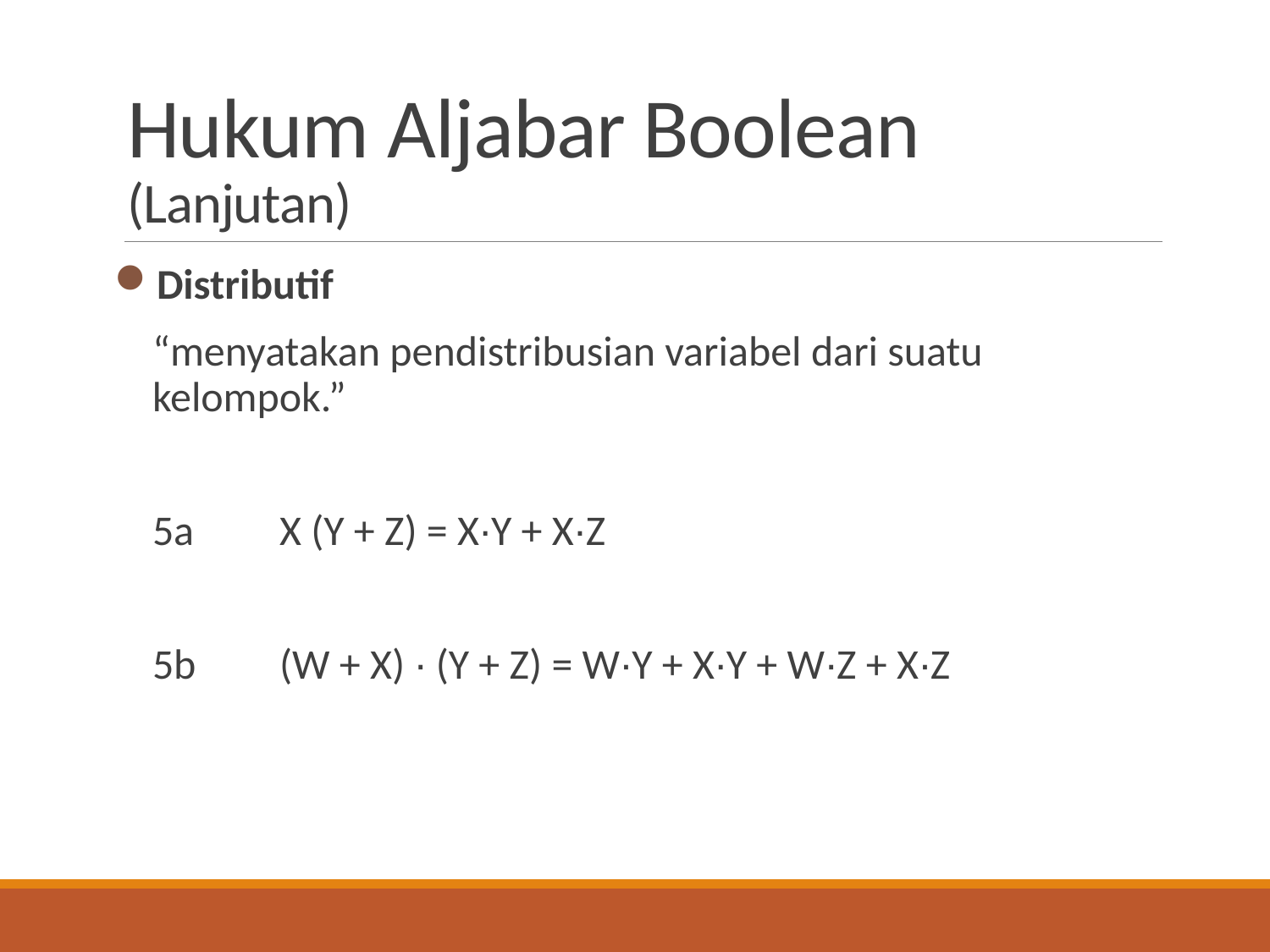

# Hukum Aljabar Boolean (Lanjutan)
Distributif
	“menyatakan pendistribusian variabel dari suatu kelompok.”

	5a	X (Y + Z) = X∙Y + X∙Z

	5b	(W + X) ∙ (Y + Z) = W∙Y + X∙Y + W∙Z + X∙Z